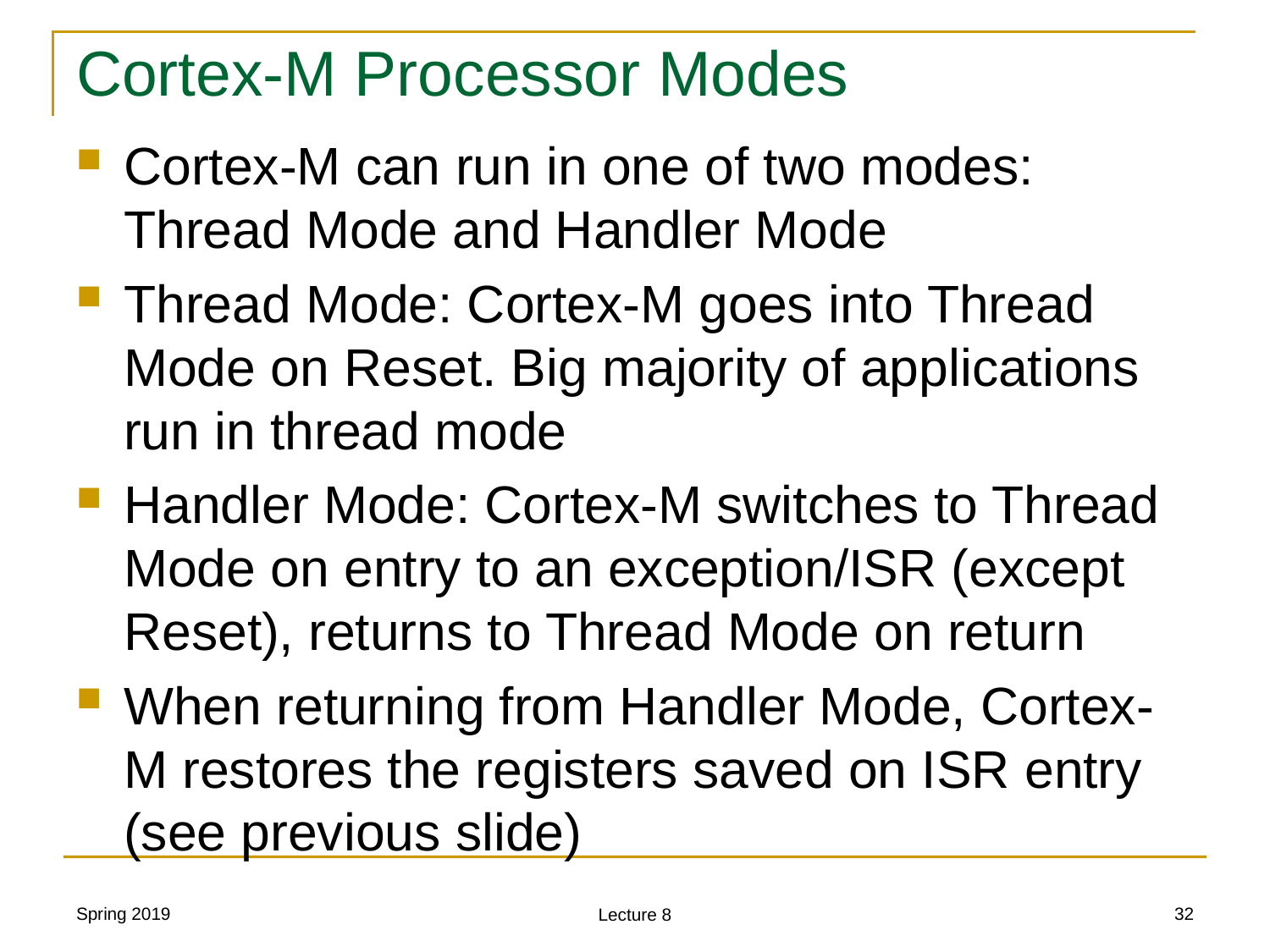

# Cortex-M Processor Modes
Cortex-M can run in one of two modes: Thread Mode and Handler Mode
Thread Mode: Cortex-M goes into Thread Mode on Reset. Big majority of applications run in thread mode
Handler Mode: Cortex-M switches to Thread Mode on entry to an exception/ISR (except Reset), returns to Thread Mode on return
When returning from Handler Mode, Cortex-M restores the registers saved on ISR entry (see previous slide)
Spring 2019
32
Lecture 8